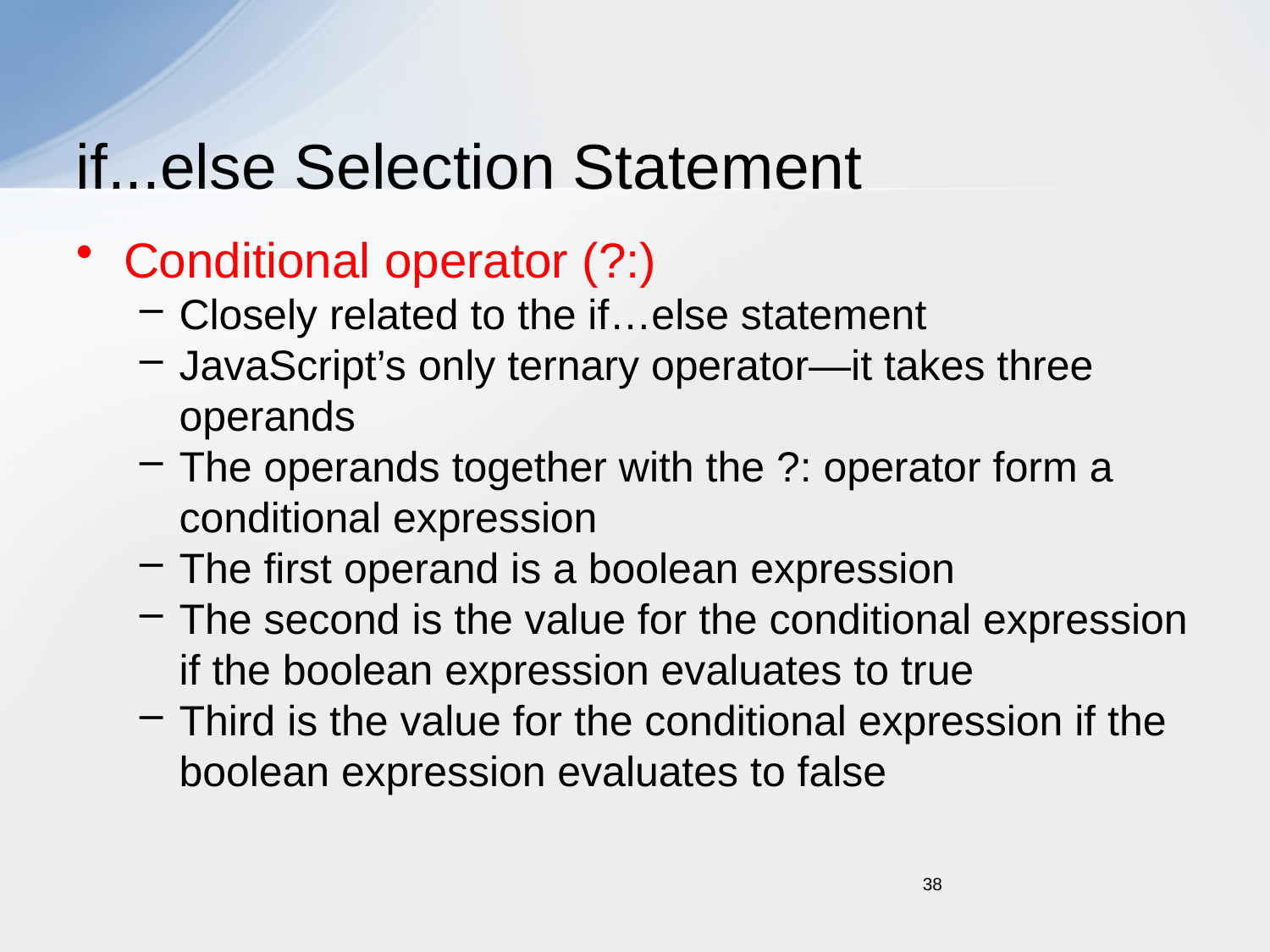

# if...else Selection Statement
Conditional operator (?:)
Closely related to the if…else statement
JavaScript’s only ternary operator—it takes three operands
The operands together with the ?: operator form a conditional expression
The first operand is a boolean expression
The second is the value for the conditional expression if the boolean expression evaluates to true
Third is the value for the conditional expression if the boolean expression evaluates to false

38